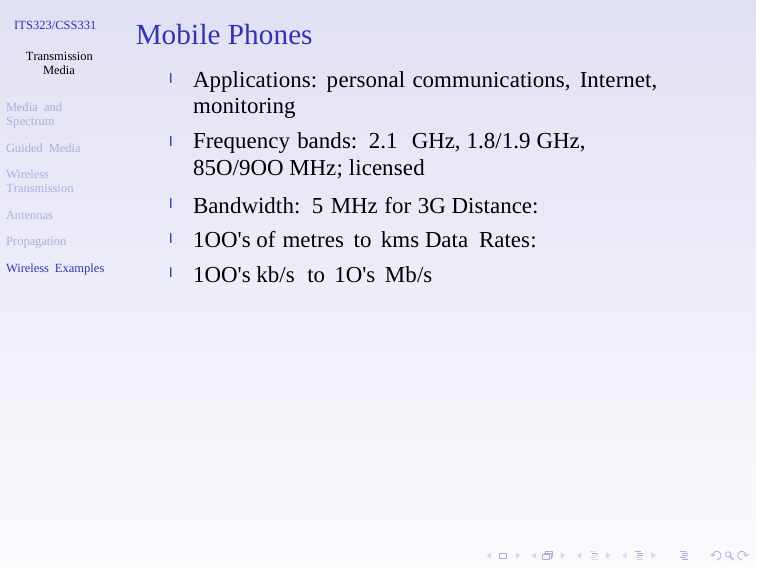

ITS323/CSS331
Mobile Phones
Transmission
Media
Applications: personal communications, Internet,
monitoring
Frequency bands: 2.1  GHz, 1.8/1.9 GHz, 85O/9OO MHz; licensed
Bandwidth: 5 MHz for 3G Distance:  1OO's of metres to kms Data Rates:  1OO's kb/s  to 1O's Mb/s
I
Media and
Spectrum
I
Guided Media
Wireless
Transmission
I
Antennas
I
Propagation
Wireless Examples
I